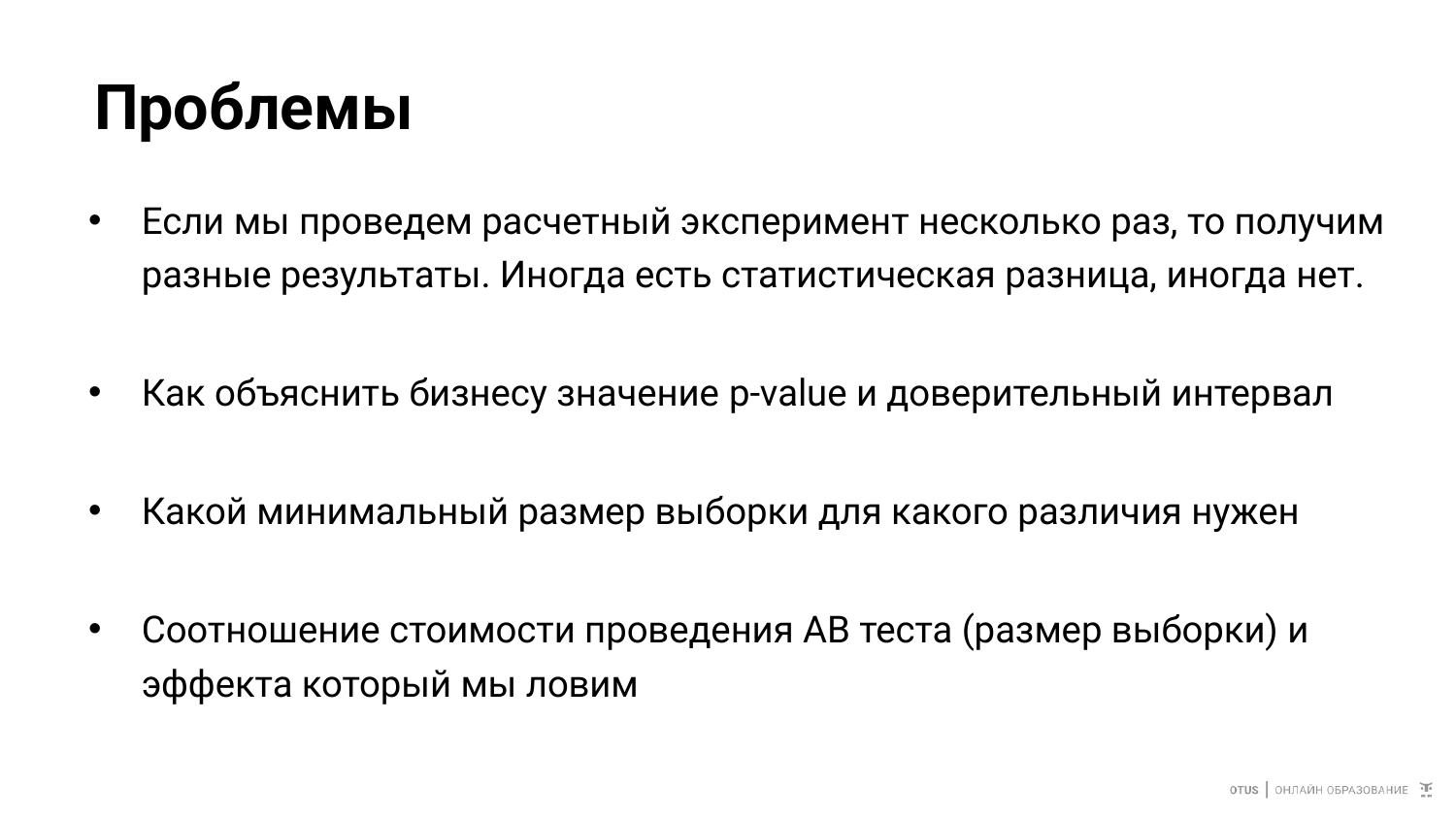

# Проблемы
Если мы проведем расчетный эксперимент несколько раз, то получим разные результаты. Иногда есть статистическая разница, иногда нет.

Как объяснить бизнесу значение p-value и доверительный интервал

Какой минимальный размер выборки для какого различия нужен

Соотношение стоимости проведения АВ теста (размер выборки) и эффекта который мы ловим